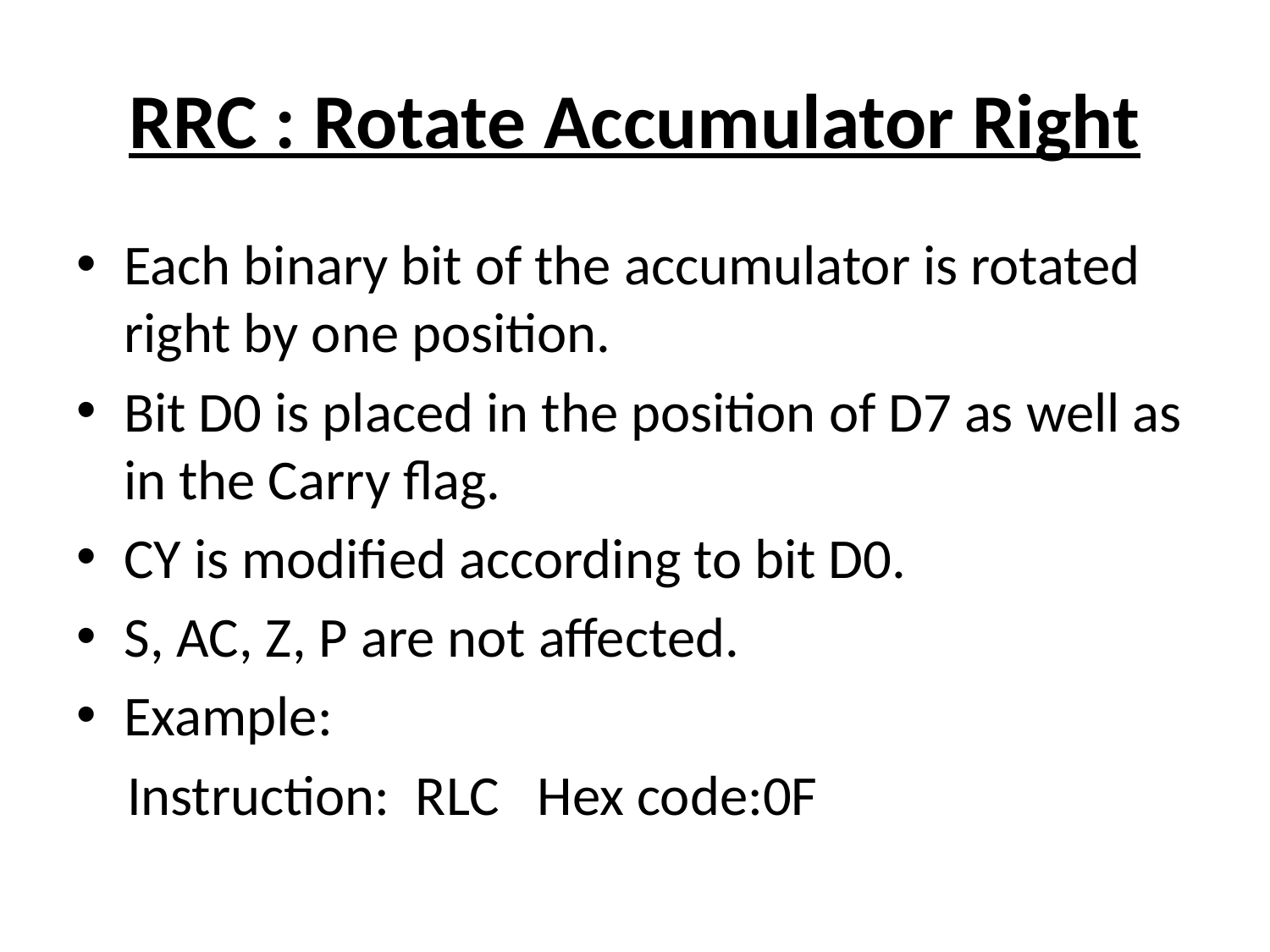

# RRC : Rotate Accumulator Right
Each binary bit of the accumulator is rotated right by one position.
Bit D0 is placed in the position of D7 as well as in the Carry flag.
CY is modified according to bit D0.
S, AC, Z, P are not affected.
Example:
    Instruction:  RLC   Hex code:0F